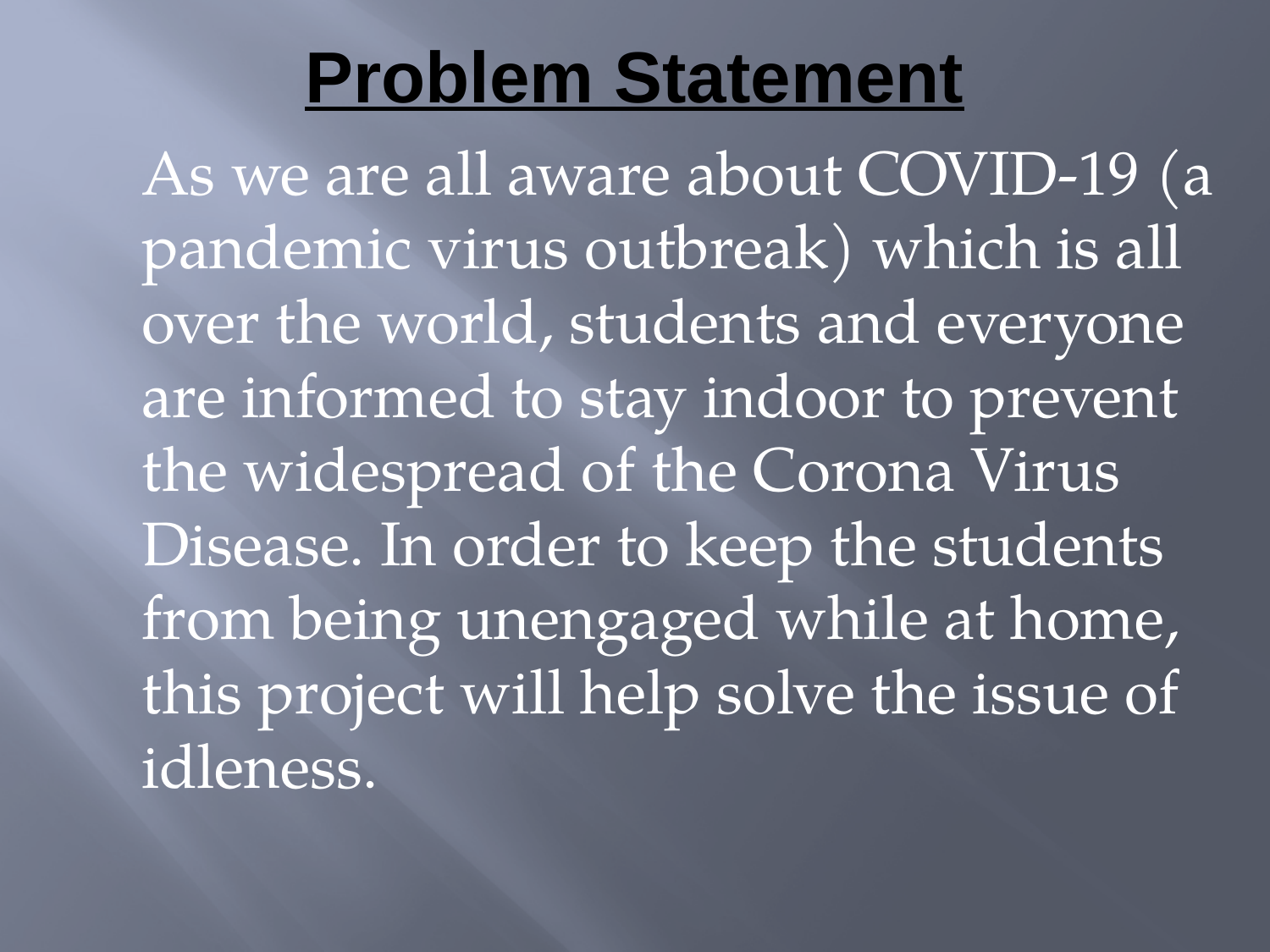

# Problem Statement
	As we are all aware about COVID-19 (a pandemic virus outbreak) which is all over the world, students and everyone are informed to stay indoor to prevent the widespread of the Corona Virus Disease. In order to keep the students from being unengaged while at home, this project will help solve the issue of idleness.